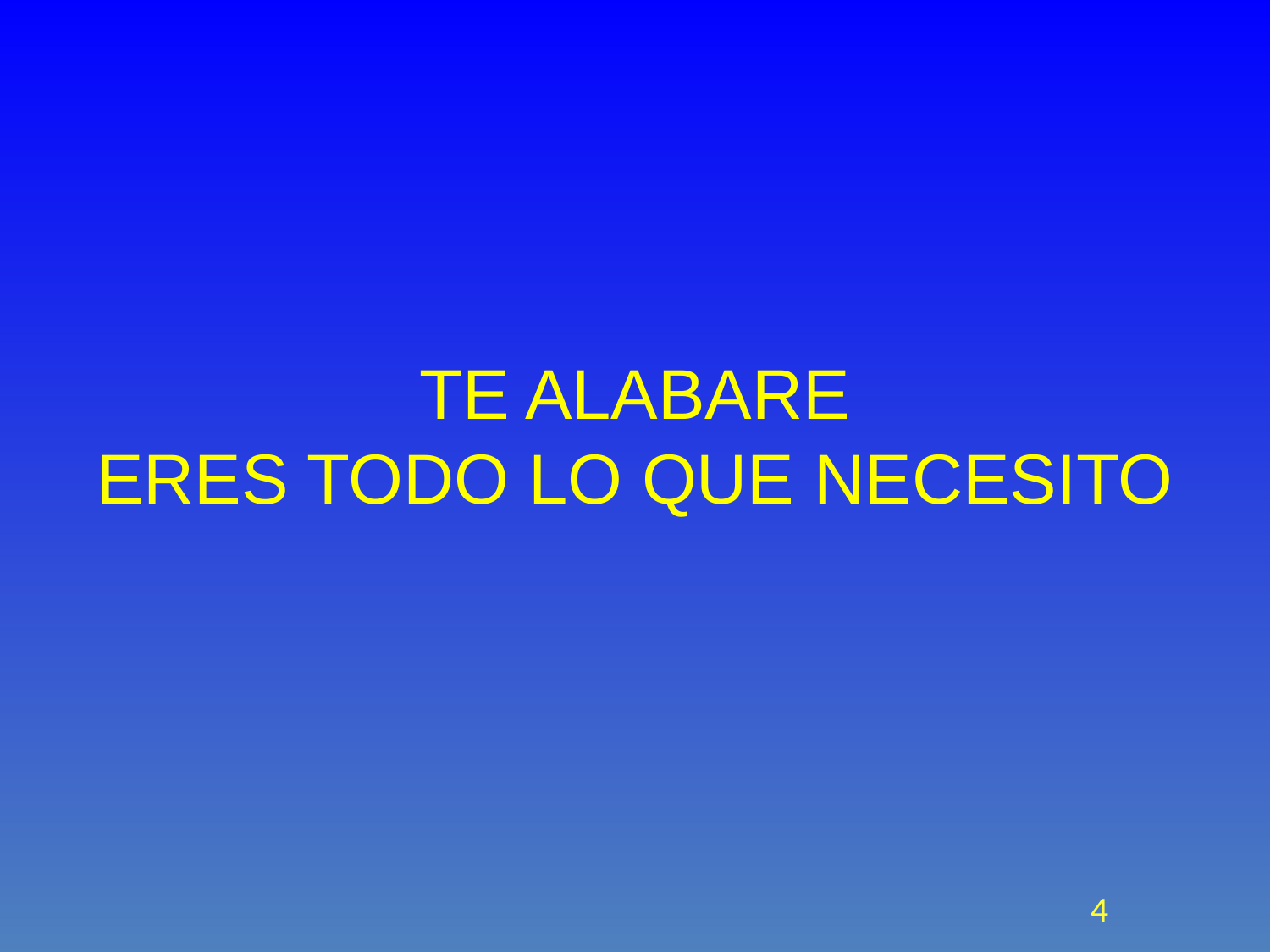

# TE ALABARE ERES TODO LO QUE NECESITO

4